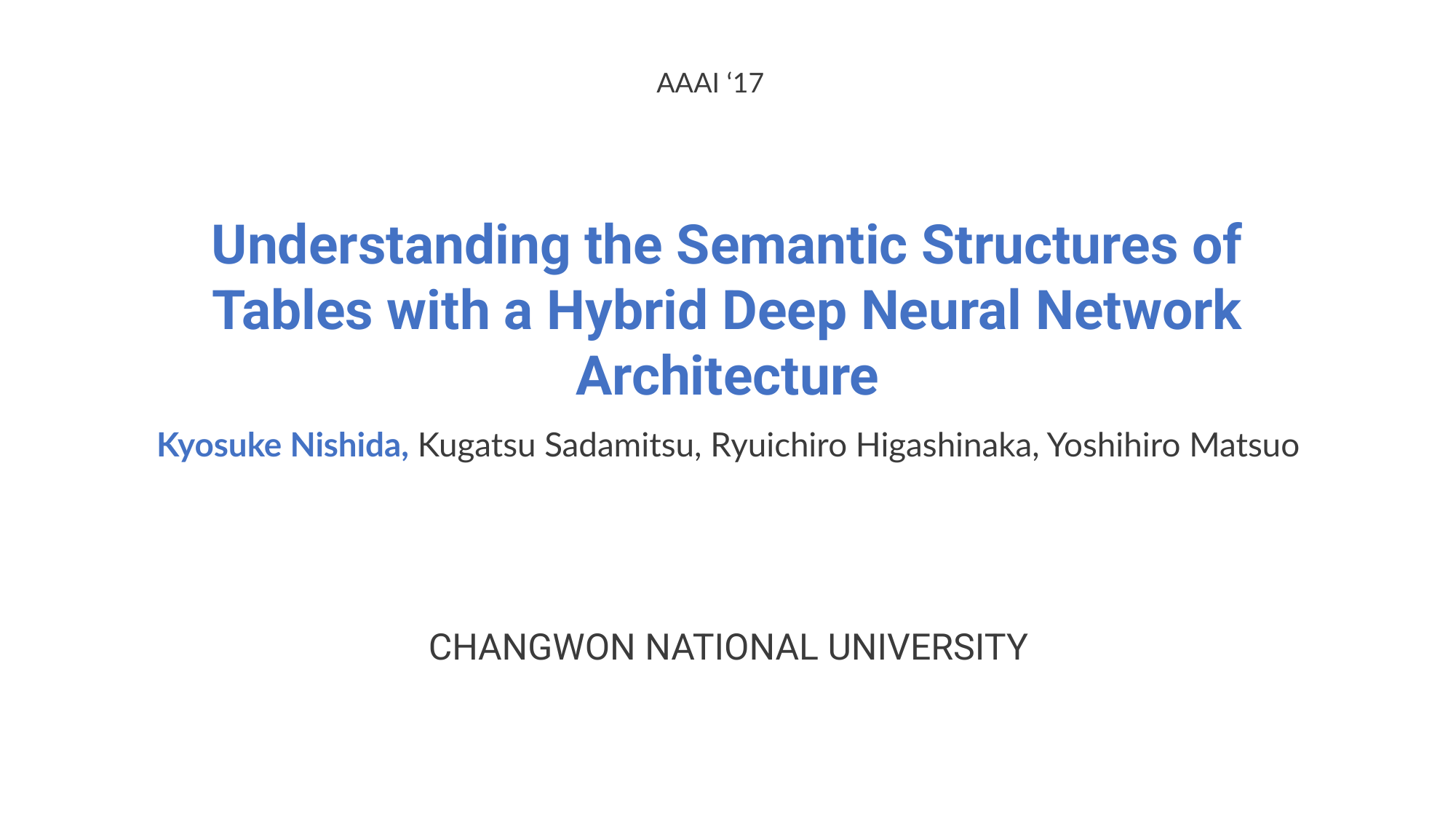

AAAI ‘17
Understanding the Semantic Structures of Tables with a Hybrid Deep Neural Network Architecture
Kyosuke Nishida, Kugatsu Sadamitsu, Ryuichiro Higashinaka, Yoshihiro Matsuo
CHANGWON NATIONAL UNIVERSITY